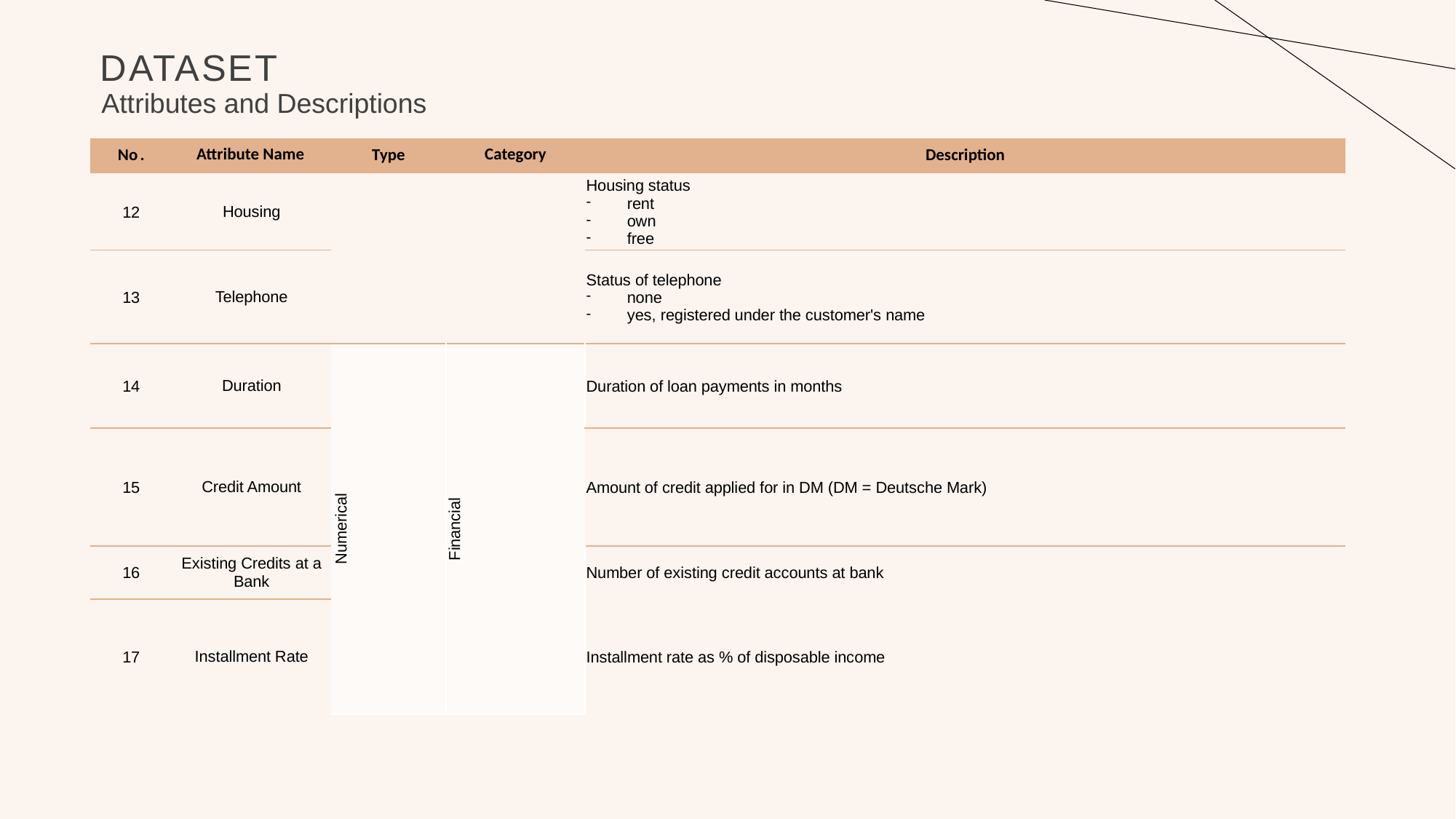

# DATASET
Attributes and Descriptions
| No . | Attribute Name | Type | Category | Description |
| --- | --- | --- | --- | --- |
| 12 | Housing |  |  | Housing status rent own free |
| 13 | Telephone |  |  | Status of telephone none yes, registered under the customer's name |
| 14 | Duration | Numerical | Financial | Duration of loan payments in months |
| 15 | Credit Amount |  |  | Amount of credit applied for in DM (DM = Deutsche Mark) |
| 16 | Existing Credits at a Bank |  |  | Number of existing credit accounts at bank |
| 17 | Installment Rate |  |  | Installment rate as % of disposable income |